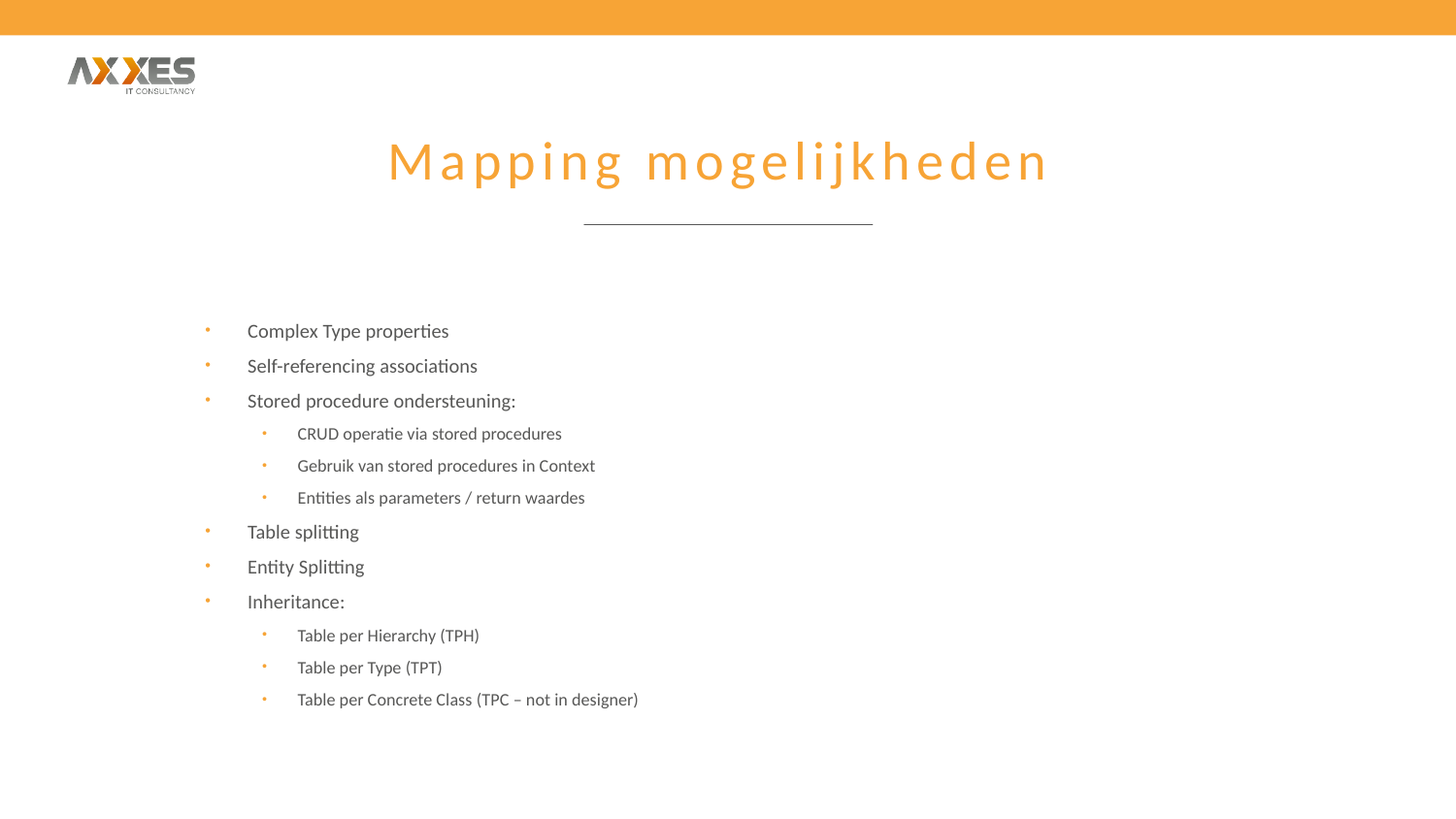

# Mapping mogelijkheden
Complex Type properties
Self-referencing associations
Stored procedure ondersteuning:
CRUD operatie via stored procedures
Gebruik van stored procedures in Context
Entities als parameters / return waardes
Table splitting
Entity Splitting
Inheritance:
Table per Hierarchy (TPH)
Table per Type (TPT)
Table per Concrete Class (TPC – not in designer)